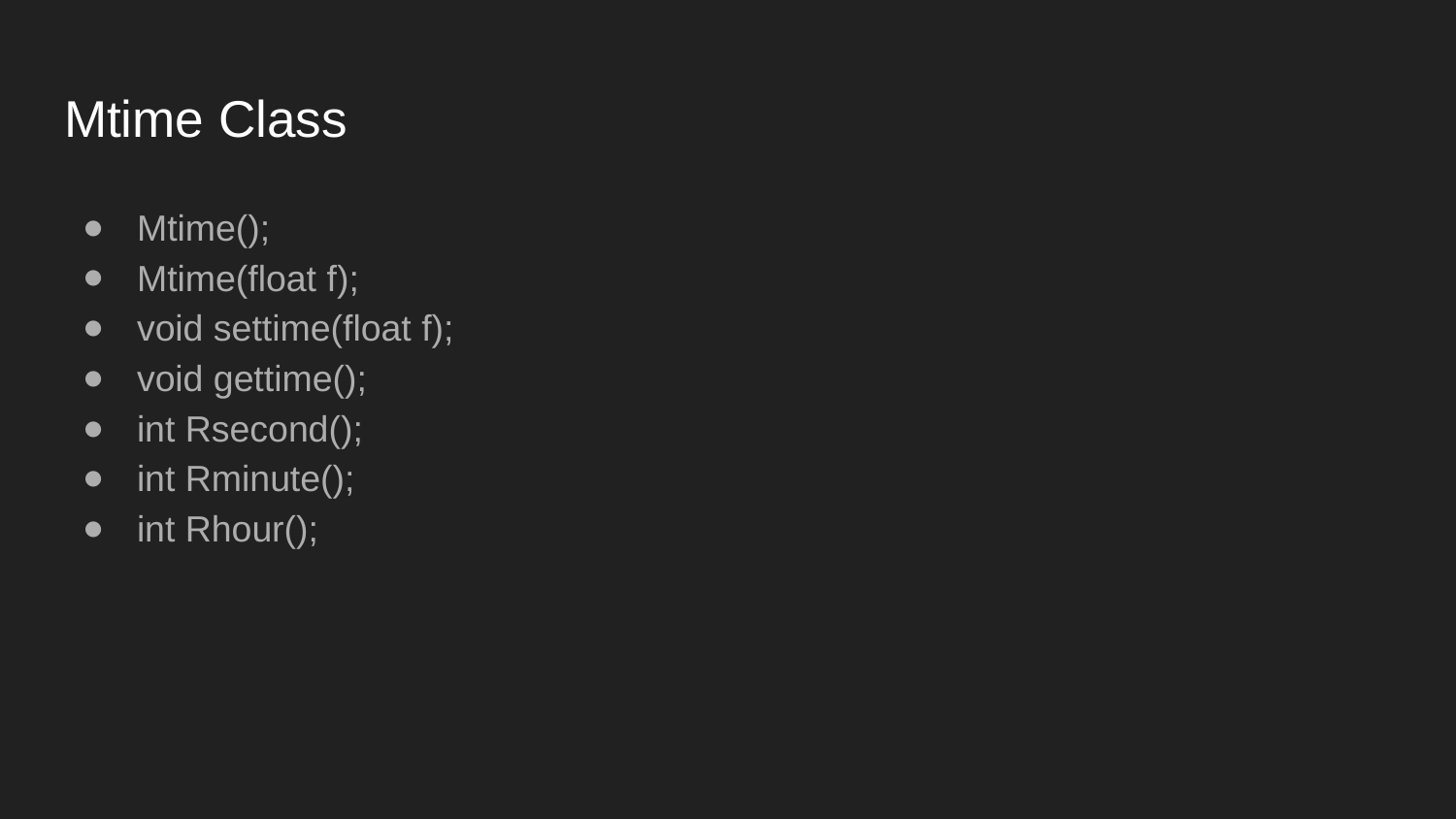

# Mtime Class
Mtime();
Mtime(float f);
void settime(float f);
void gettime();
int Rsecond();
int Rminute();
int Rhour();